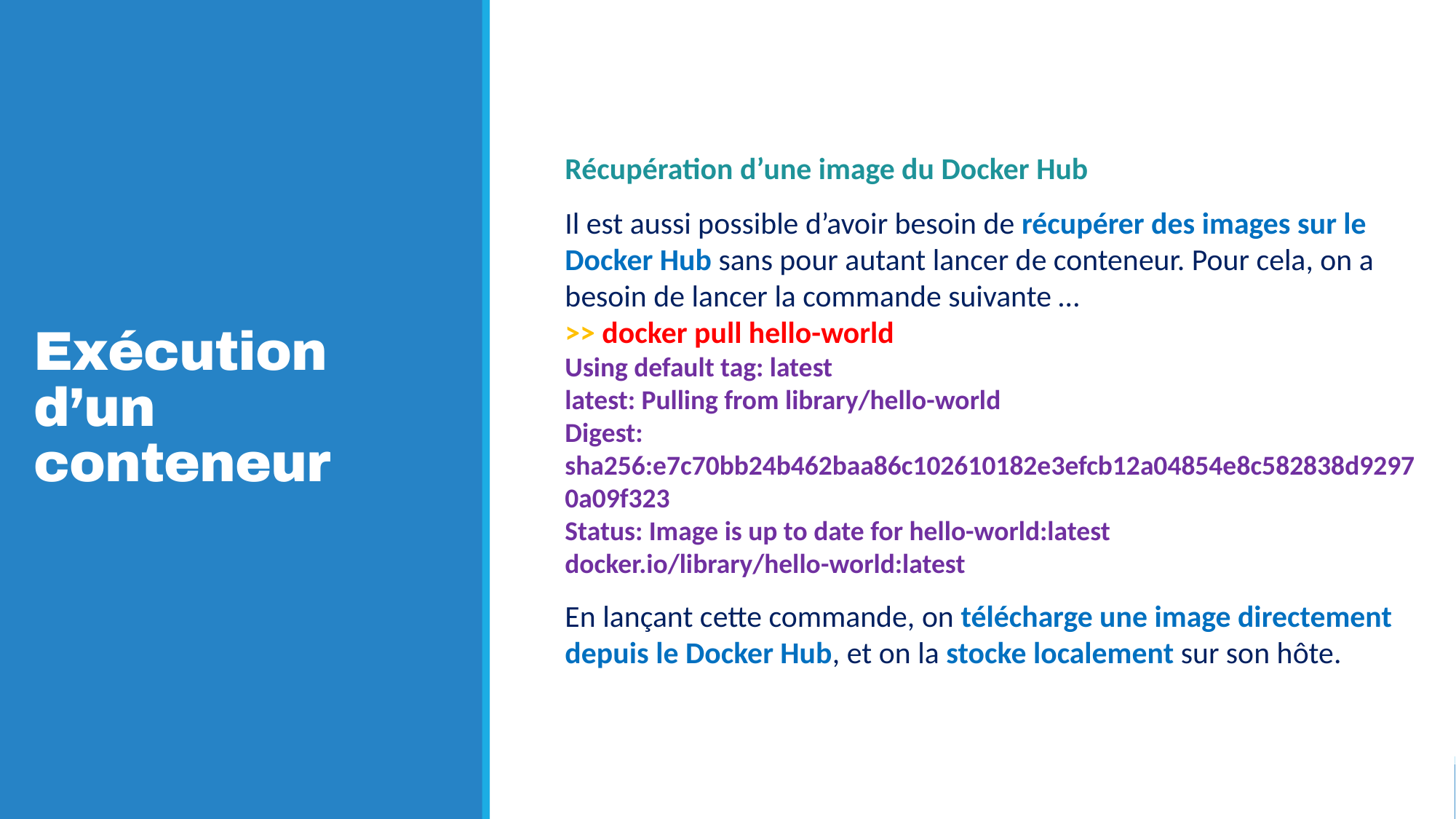

# Exécution d’un conteneur
Récupération d’une image du Docker Hub
Il est aussi possible d’avoir besoin de récupérer des images sur le Docker Hub sans pour autant lancer de conteneur. Pour cela, on a besoin de lancer la commande suivante …
>> docker pull hello-world
Using default tag: latest
latest: Pulling from library/hello-world
Digest: sha256:e7c70bb24b462baa86c102610182e3efcb12a04854e8c582838d92970a09f323
Status: Image is up to date for hello-world:latest
docker.io/library/hello-world:latest
En lançant cette commande, on télécharge une image directement depuis le Docker Hub, et on la stocke localement sur son hôte.